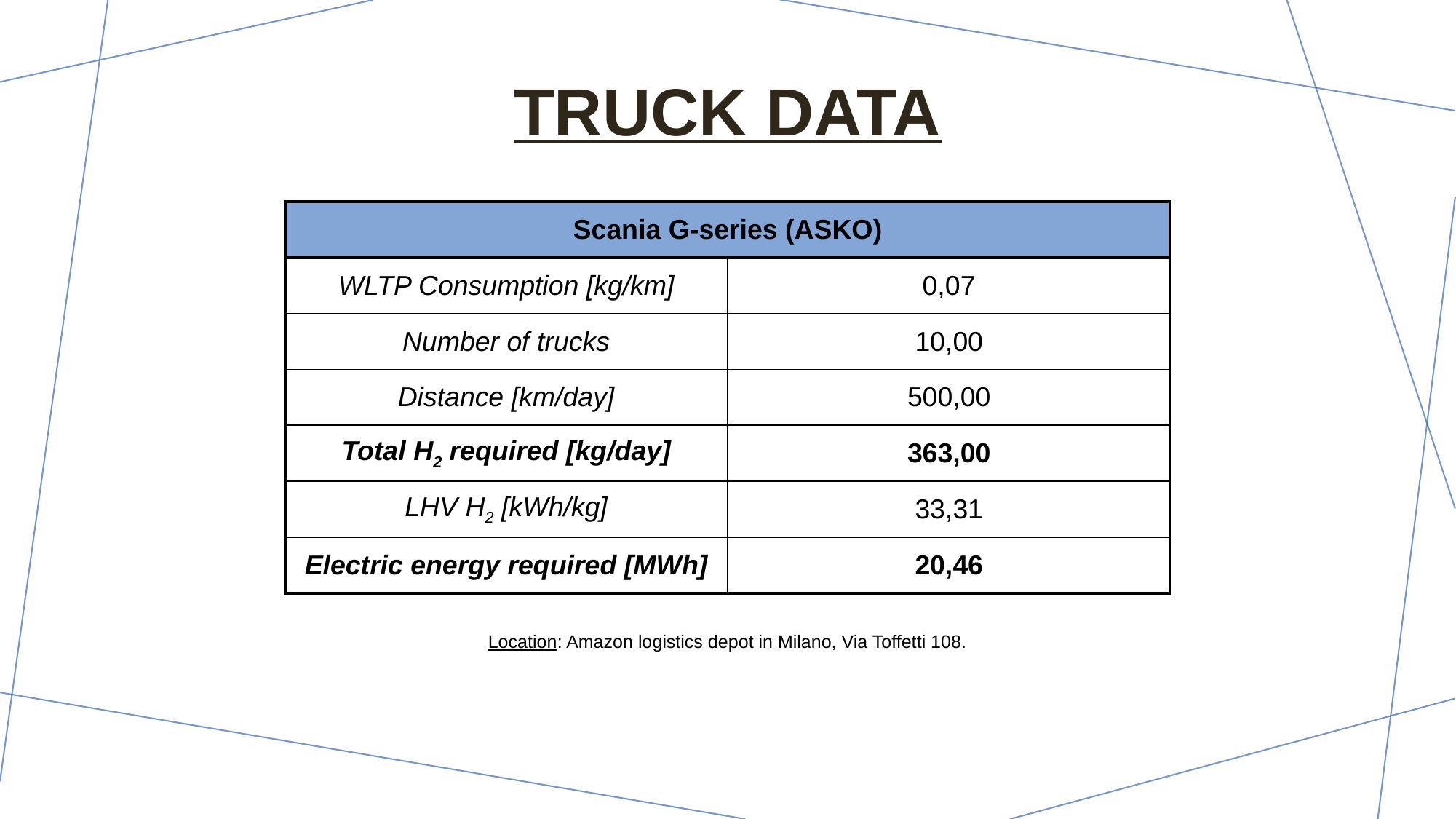

# Truck data
| Scania G-series (ASKO) | CONS |
| --- | --- |
| WLTP Consumption [kg/km] | 0,07 |
| Number of trucks | 10,00 |
| Distance [km/day] | 500,00 |
| Total H2 required [kg/day] | 363,00 |
| LHV H2 [kWh/kg] | 33,31 |
| Electric energy required [MWh] | 20,46 |
| Location: Amazon logistics depot in Milano, Via Toffetti 108. |
| --- |